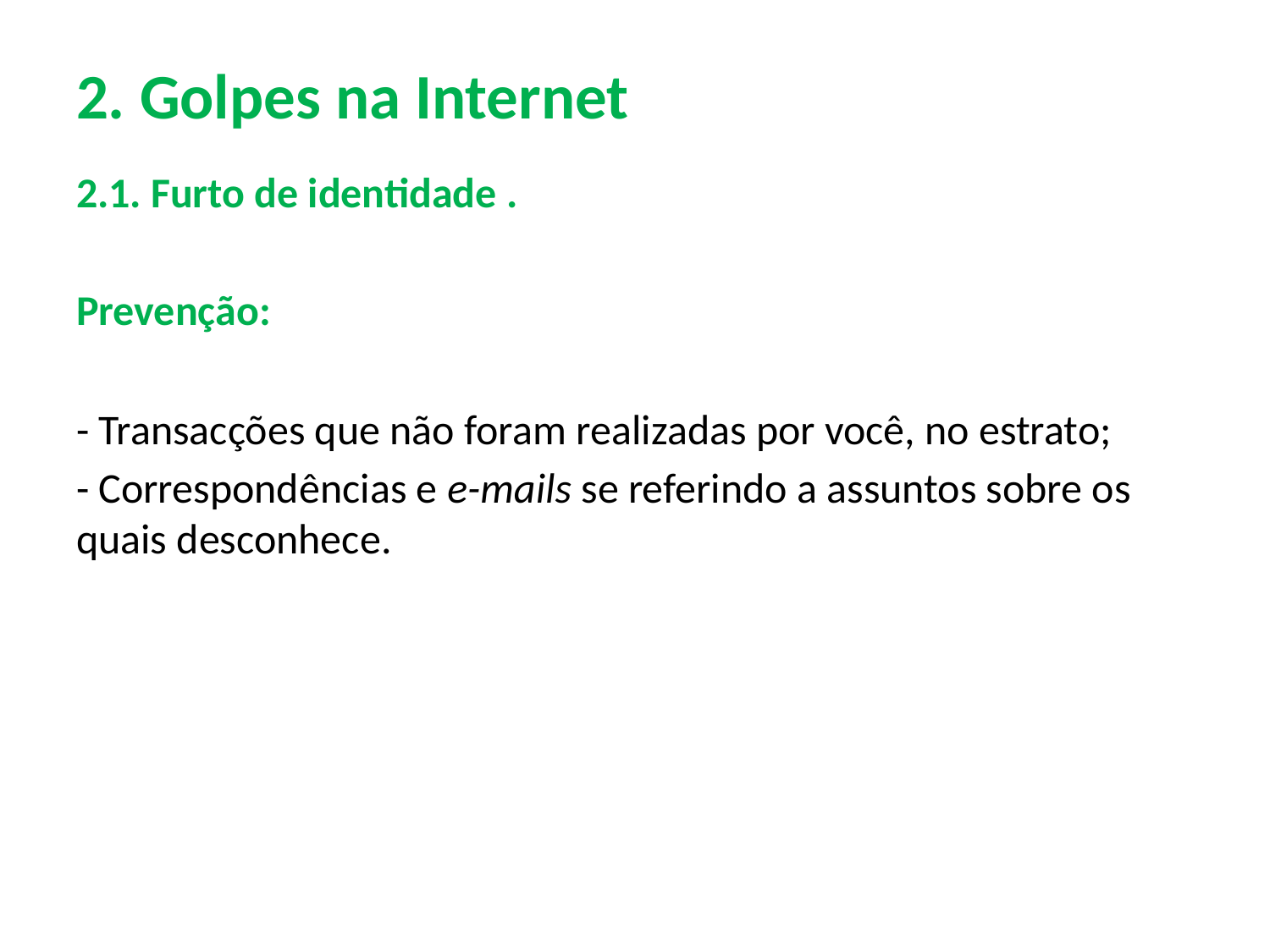

# 2. Golpes na Internet
2.1. Furto de identidade .

Prevenção:

- Transacções que não foram realizadas por você, no estrato;
- Correspondências e e-mails se referindo a assuntos sobre os quais desconhece.